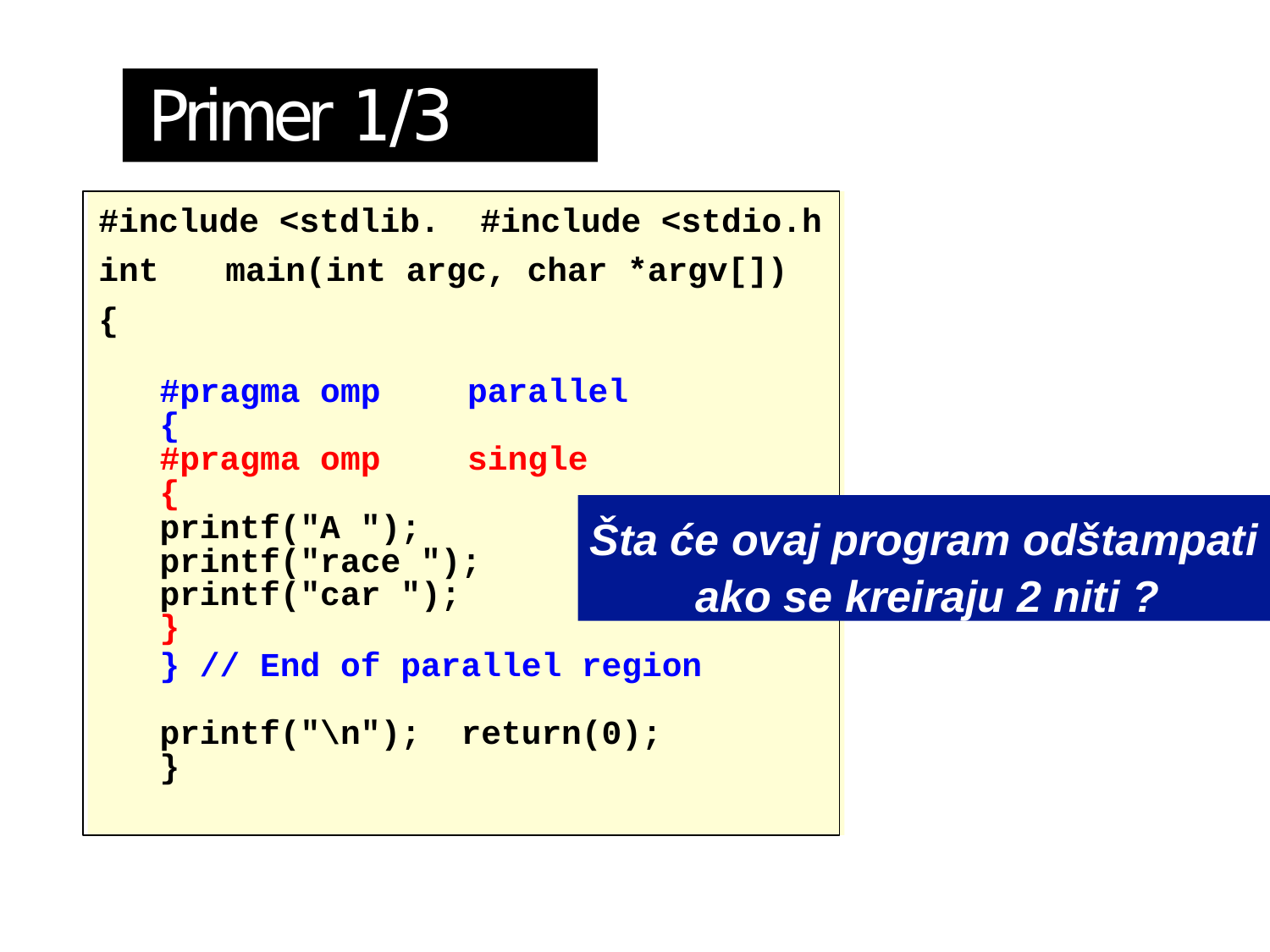

# Primer 1/3

#include <stdlib.  #include <stdio.h
int	main(int argc, char *argv[])
{
#pragma omp	parallel
{
#pragma omp	single
{
printf("A ");
printf("race ");
printf("car ");
}
} // End of parallel region
printf("\n");  return(0);
}
Šta će ovaj program odštampati ako se kreiraju 2 niti ?